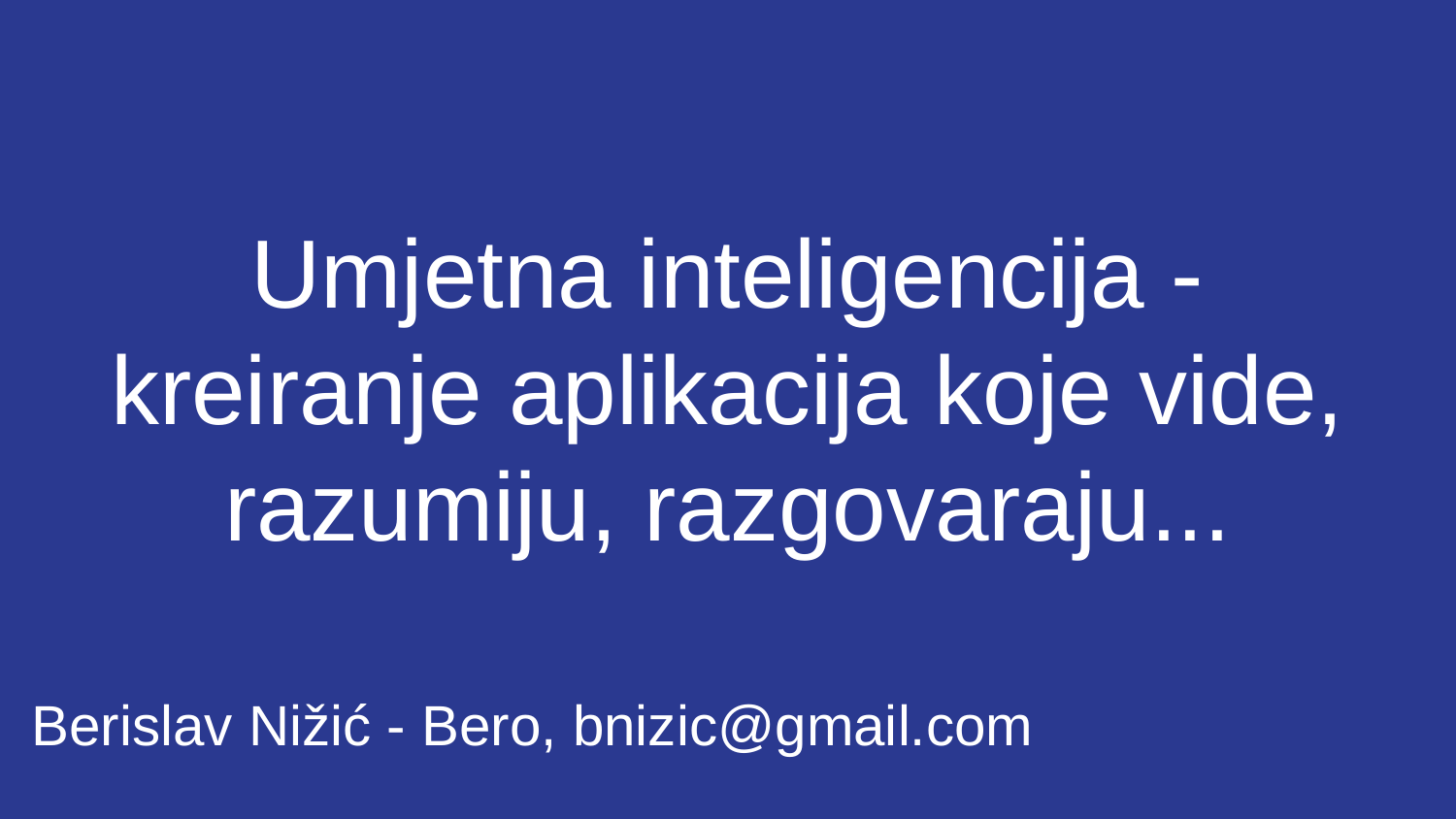

# Umjetna inteligencija - kreiranje aplikacija koje vide, razumiju, razgovaraju...
Berislav Nižić - Bero, bnizic@gmail.com